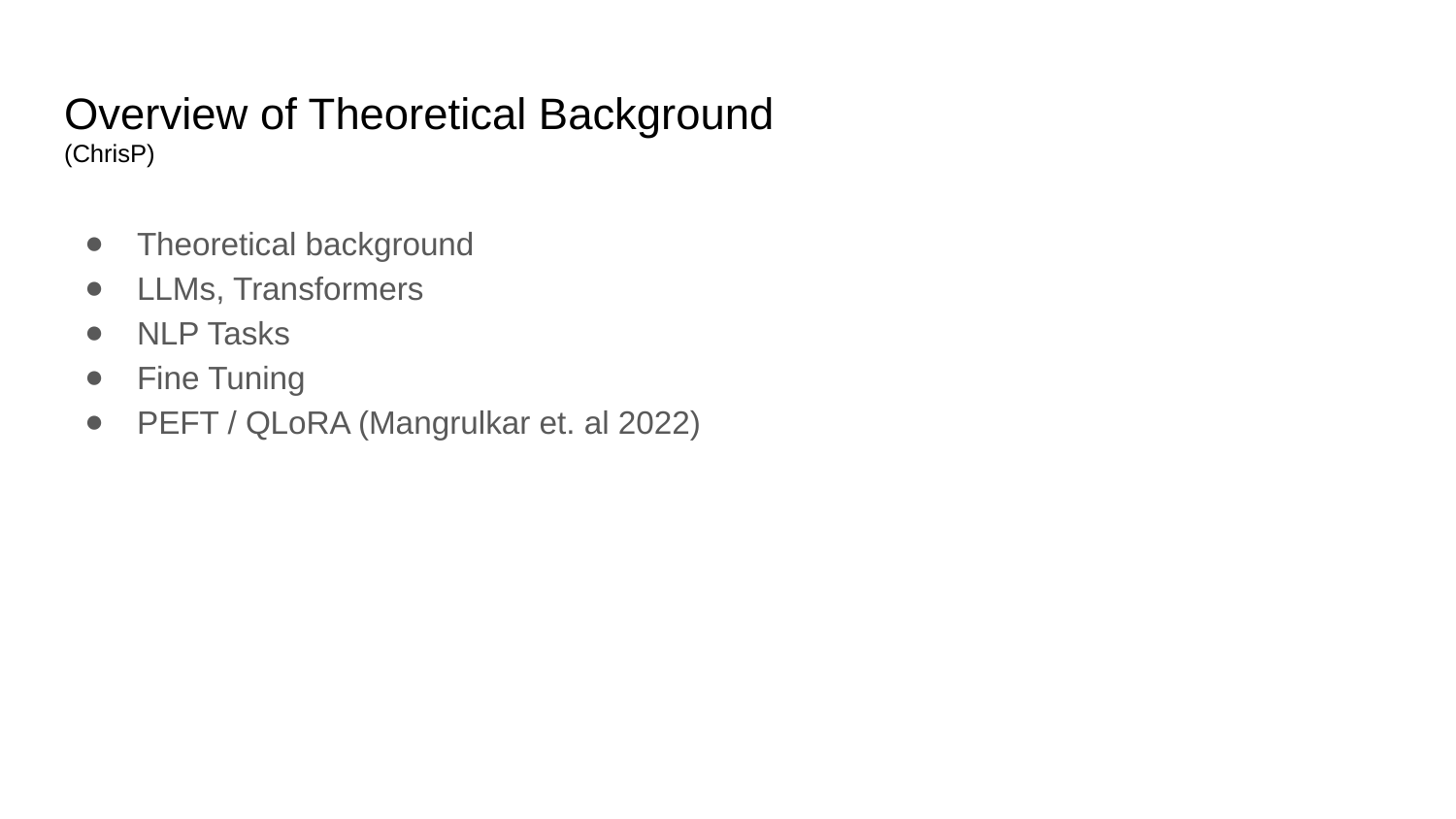

# Overview of Theoretical Background
(ChrisP)
Theoretical background
LLMs, Transformers
NLP Tasks
Fine Tuning
PEFT / QLoRA (Mangrulkar et. al 2022)